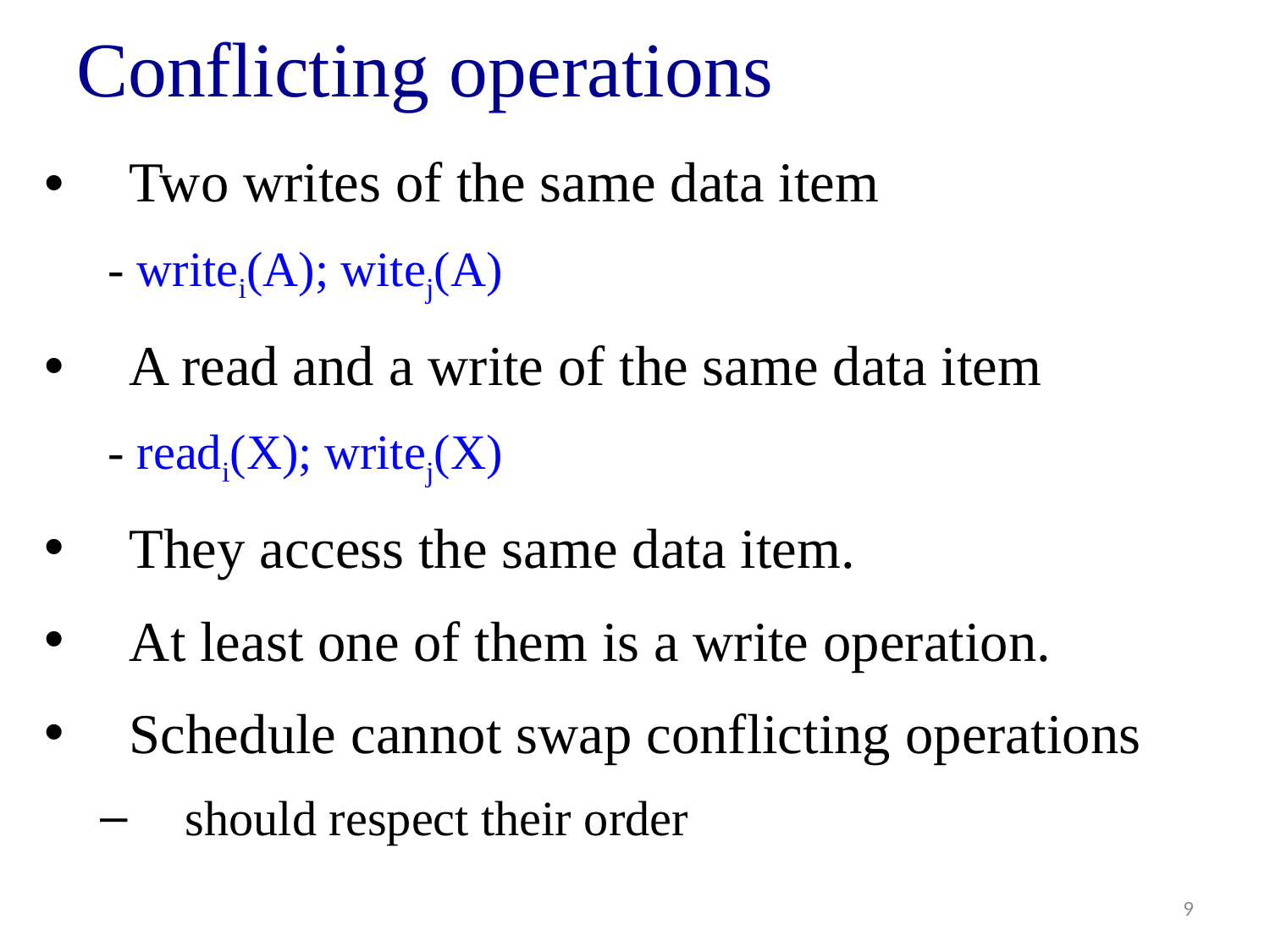

# Conflicting operations
Two writes of the same data item
- writei(A); witej(A)
A read and a write of the same data item
- readi(X); writej(X)
They access the same data item.
At least one of them is a write operation.
Schedule cannot swap conflicting operations
should respect their order
9